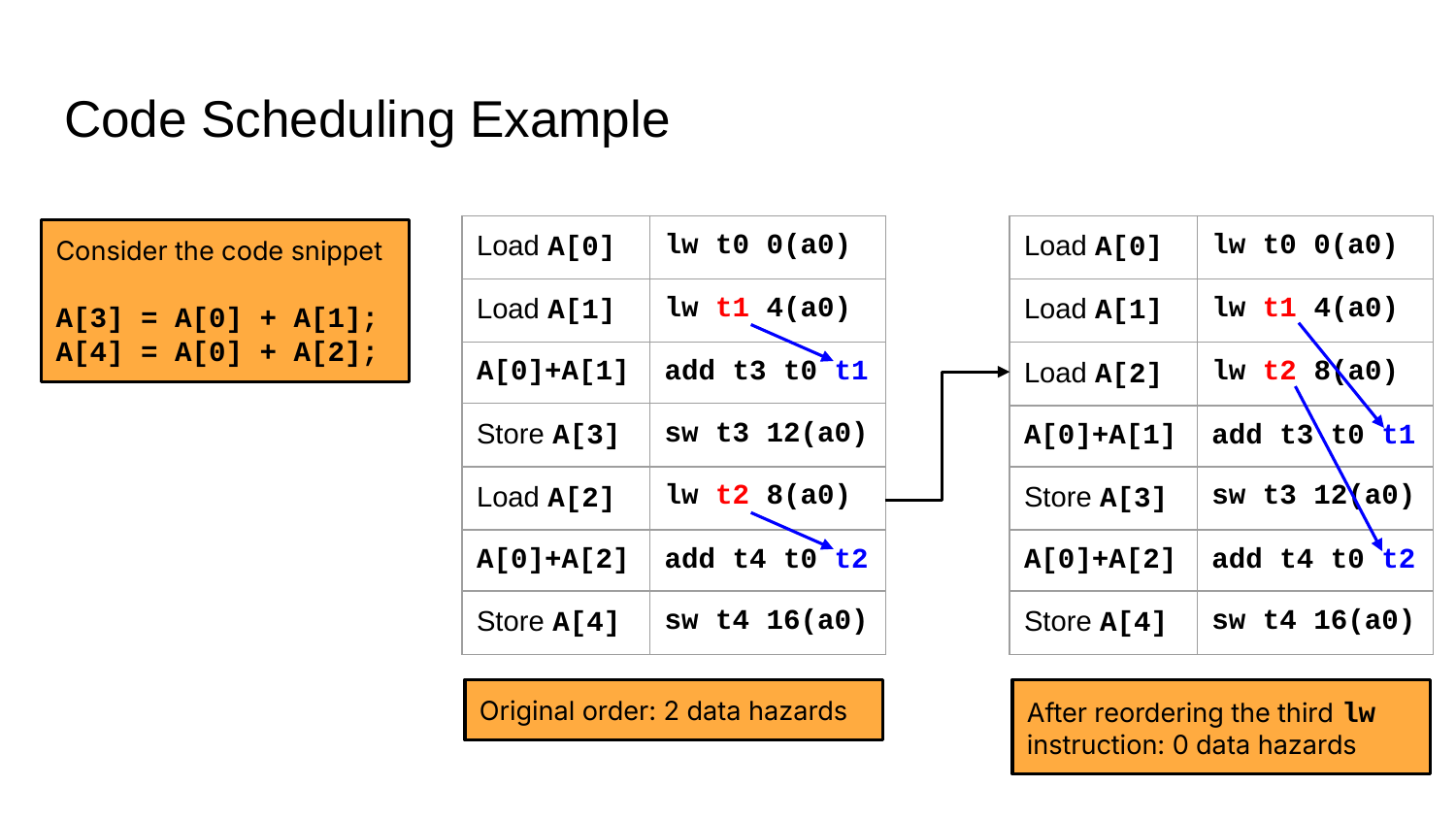

# Code Scheduling Example
| Load A[0] | lw t0 0(a0) |
| --- | --- |
| Load A[1] | lw t1 4(a0) |
| A[0]+A[1] | add t3 t0 t1 |
| Store A[3] | sw t3 12(a0) |
| Load A[2] | lw t2 8(a0) |
| A[0]+A[2] | add t4 t0 t2 |
| Store A[4] | sw t4 16(a0) |
| Load A[0] | lw t0 0(a0) |
| --- | --- |
| Load A[1] | lw t1 4(a0) |
| Load A[2] | lw t2 8(a0) |
| A[0]+A[1] | add t3 t0 t1 |
| Store A[3] | sw t3 12(a0) |
| A[0]+A[2] | add t4 t0 t2 |
| Store A[4] | sw t4 16(a0) |
Consider the code snippet

A[3] = A[0] + A[1];
A[4] = A[0] + A[2];

Original order: 2 data hazards
After reordering the third lw instruction: 0 data hazards